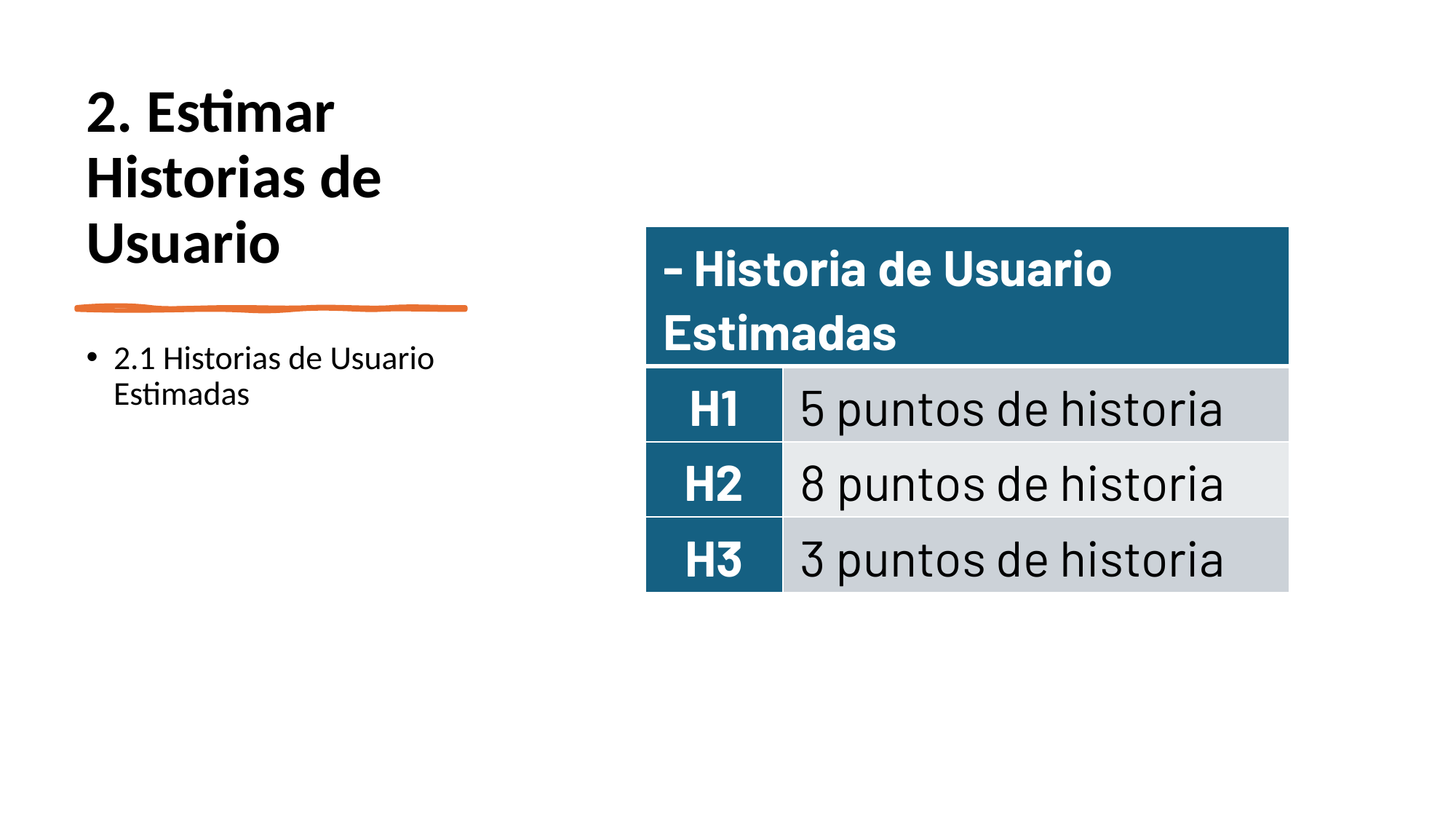

# 2. Estimar Historias de Usuario
| - Historia de Usuario Estimadas |  |
| --- | --- |
| H1 | 5 puntos de historia |
| H2 | 8 puntos de historia |
| H3 | 3 puntos de historia |

2.1 Historias de Usuario Estimadas